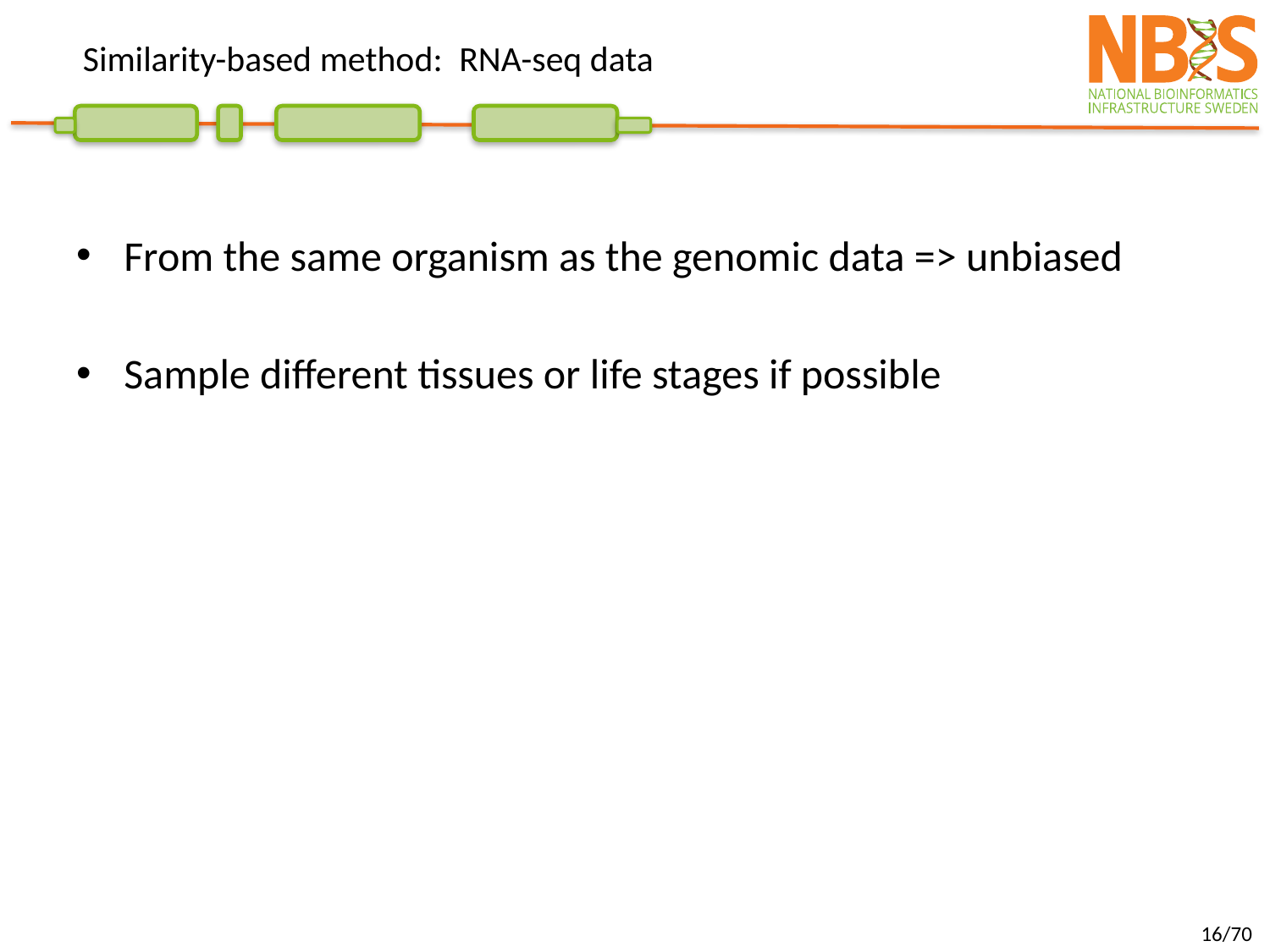

# Similarity-based method:  RNA-seq data
From the same organism as the genomic data => unbiased

Sample different tissues or life stages if possible

16/70